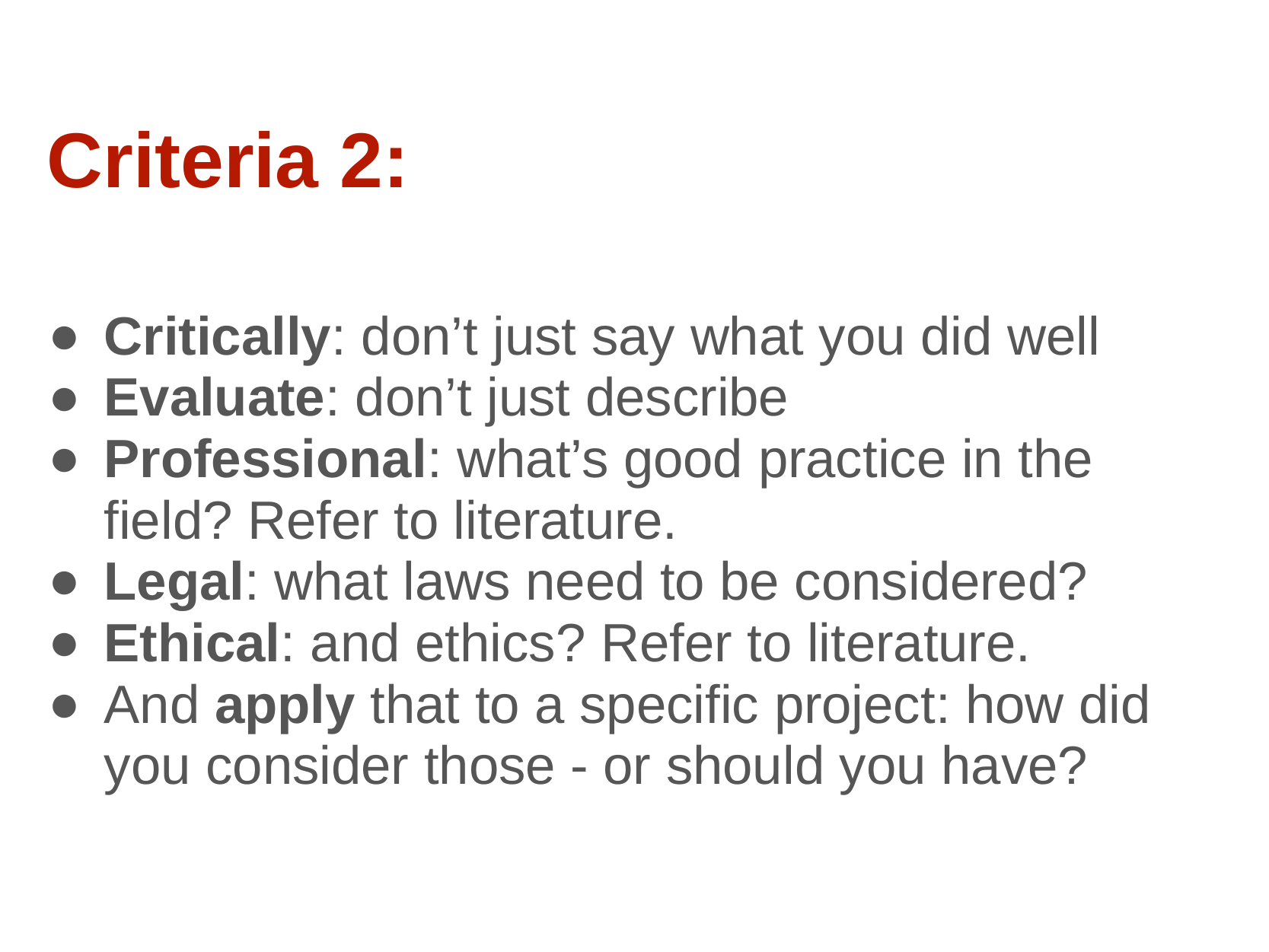

Criteria 2:
Critically: don’t just say what you did well
Evaluate: don’t just describe
Professional: what’s good practice in the field? Refer to literature.
Legal: what laws need to be considered?
Ethical: and ethics? Refer to literature.
And apply that to a specific project: how did you consider those - or should you have?